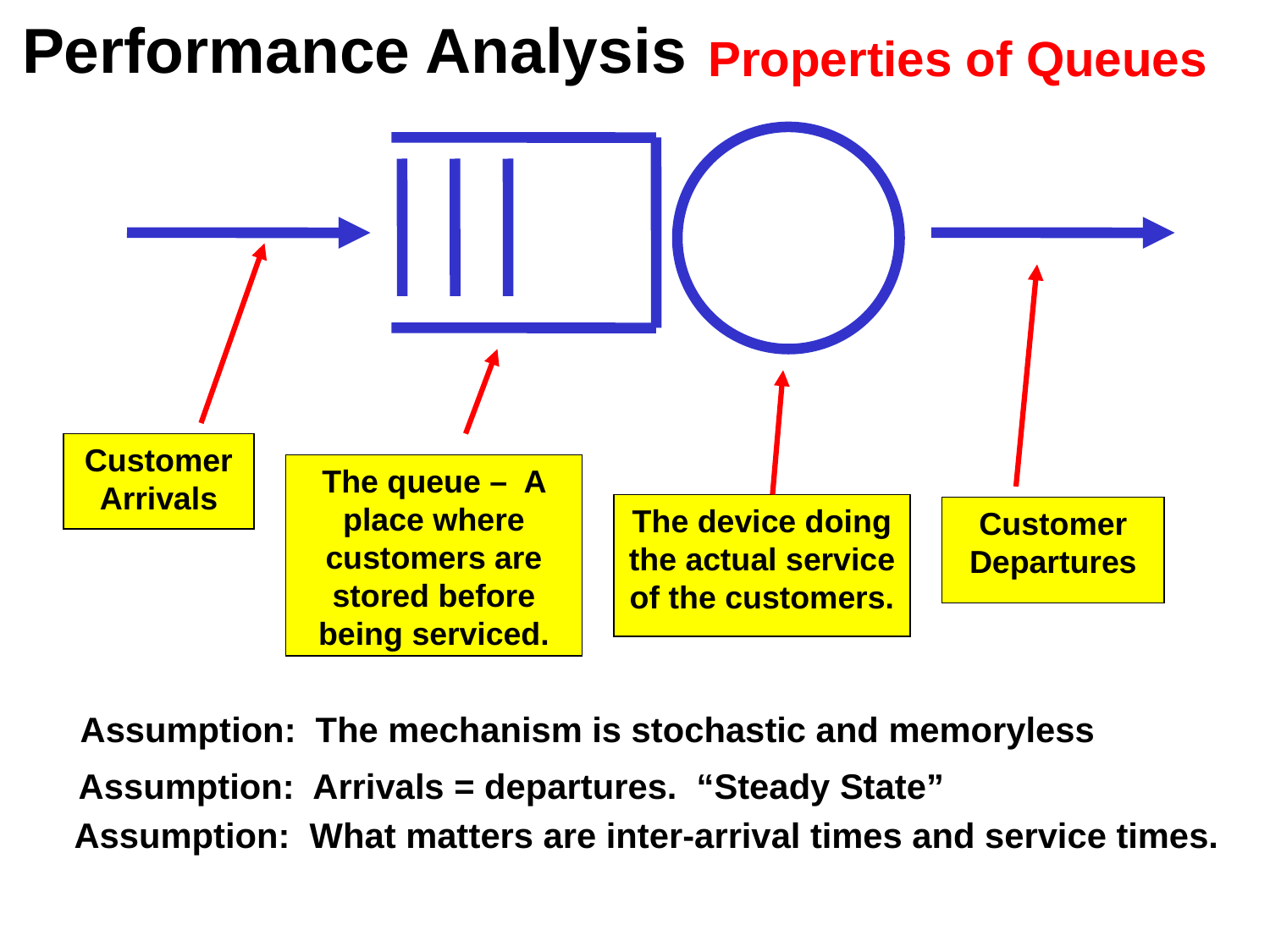

Performance Analysis
# Properties of Queues

Customer Arrivals
The queue –  A place where customers are stored before being serviced.
The device doing the actual service of the customers.
Customer Departures
Assumption:  The mechanism is stochastic and memoryless
Assumption:  Arrivals = departures.  “Steady State”
Assumption:  What matters are inter-arrival times and service times.
Queueing Models
24